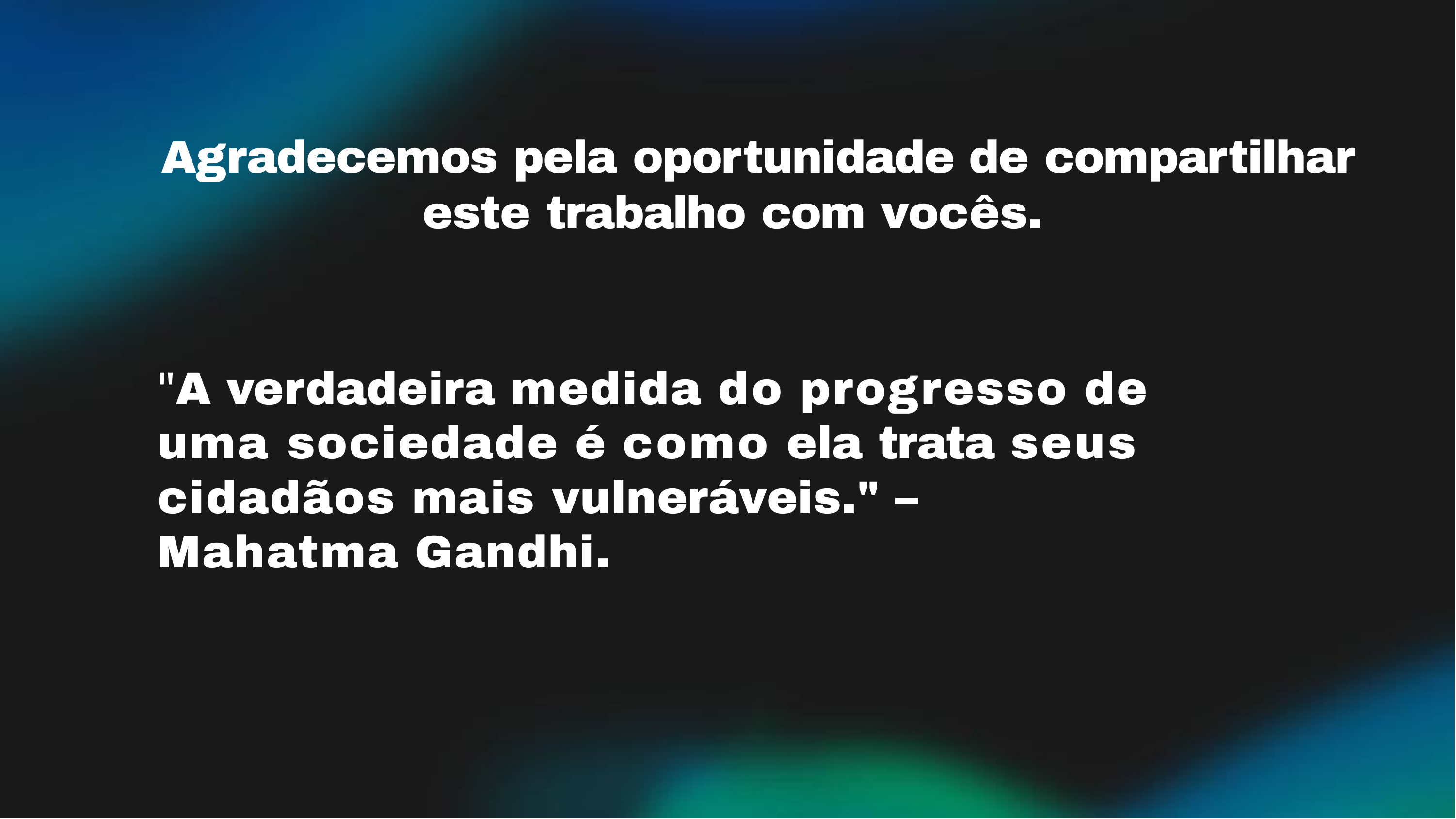

# Agradecemos pela oportunidade de compartilhar este trabalho com vocês.
"A verdadeira medida do progresso de uma sociedade é como ela trata seus cidadãos mais vulneráveis." – Mahatma Gandhi.